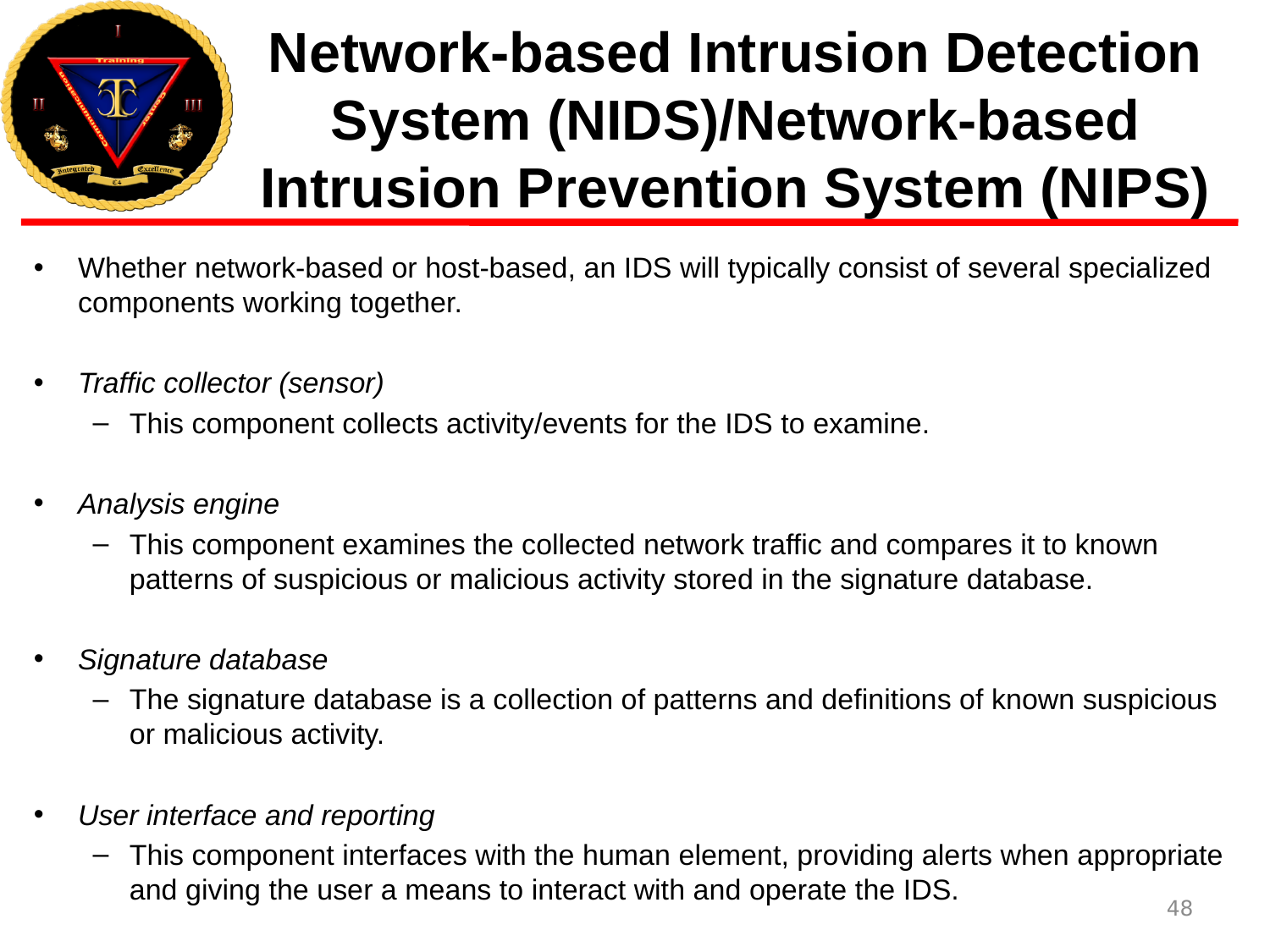

# Network-based Intrusion Detection System (NIDS)/Network-based Intrusion Prevention System (NIPS)
Whether network-based or host-based, an IDS will typically consist of several specialized components working together.

Traffic collector (sensor)
This component collects activity/events for the IDS to examine.

Analysis engine
This component examines the collected network traffic and compares it to known patterns of suspicious or malicious activity stored in the signature database.

Signature database
The signature database is a collection of patterns and definitions of known suspicious or malicious activity.

User interface and reporting
This component interfaces with the human element, providing alerts when appropriate and giving the user a means to interact with and operate the IDS.
48